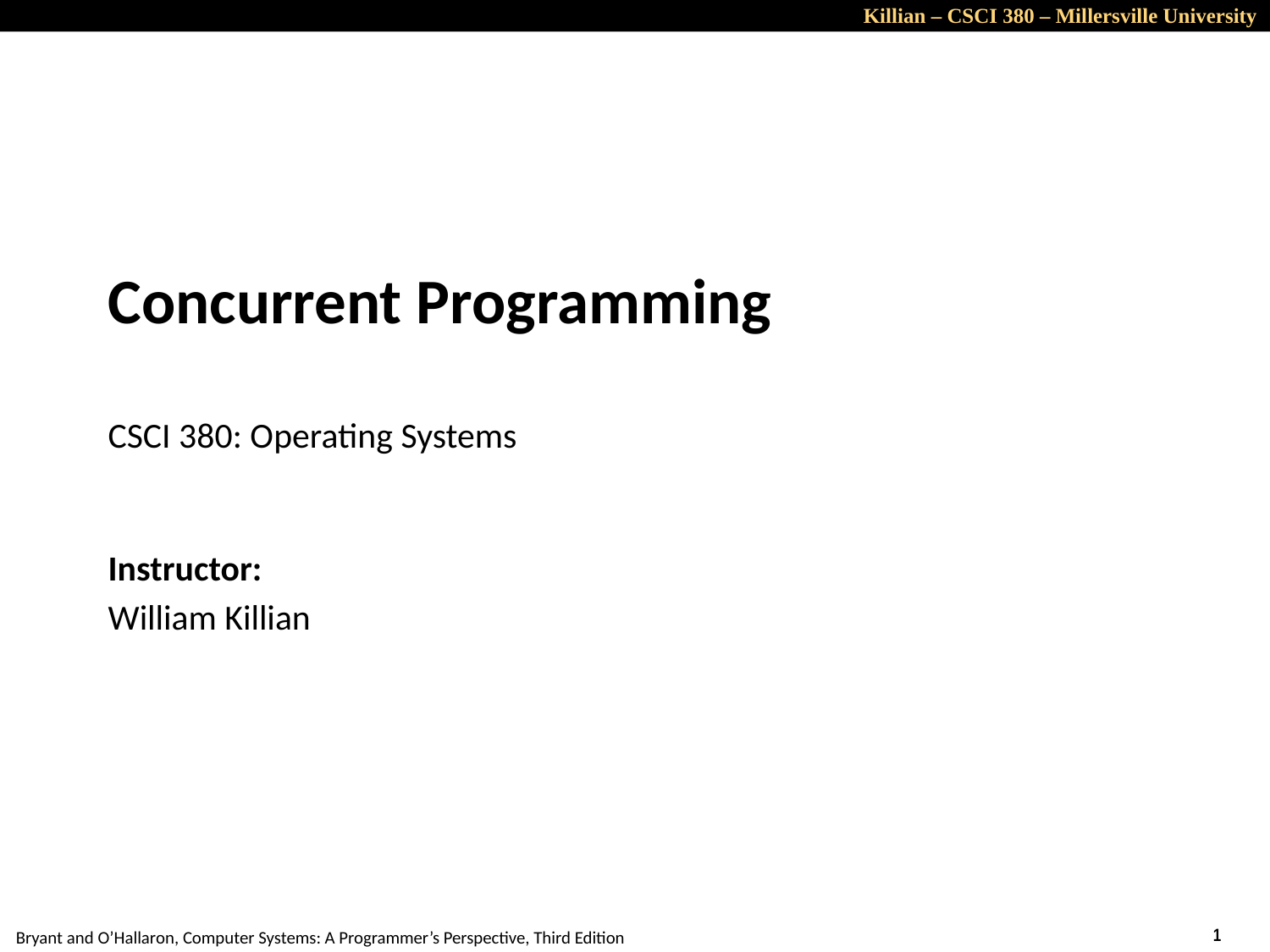

# Concurrent Programming CSCI 380: Operating Systems
Instructor:
William Killian